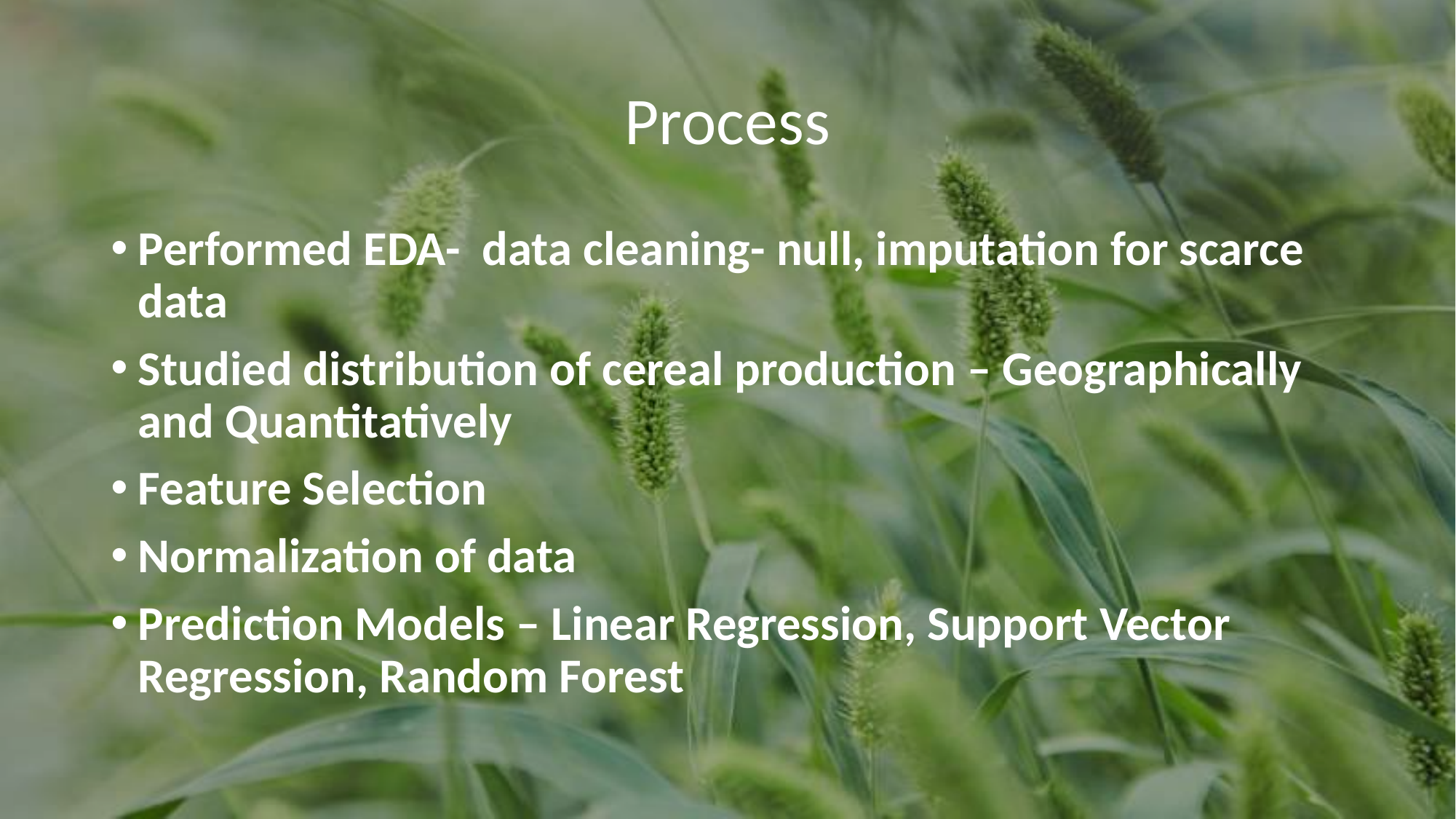

# Process
Performed EDA-  data cleaning- null, imputation for scarce data
Studied distribution of cereal production – Geographically and Quantitatively
Feature Selection
Normalization of data
Prediction Models – Linear Regression, Support Vector Regression, Random Forest